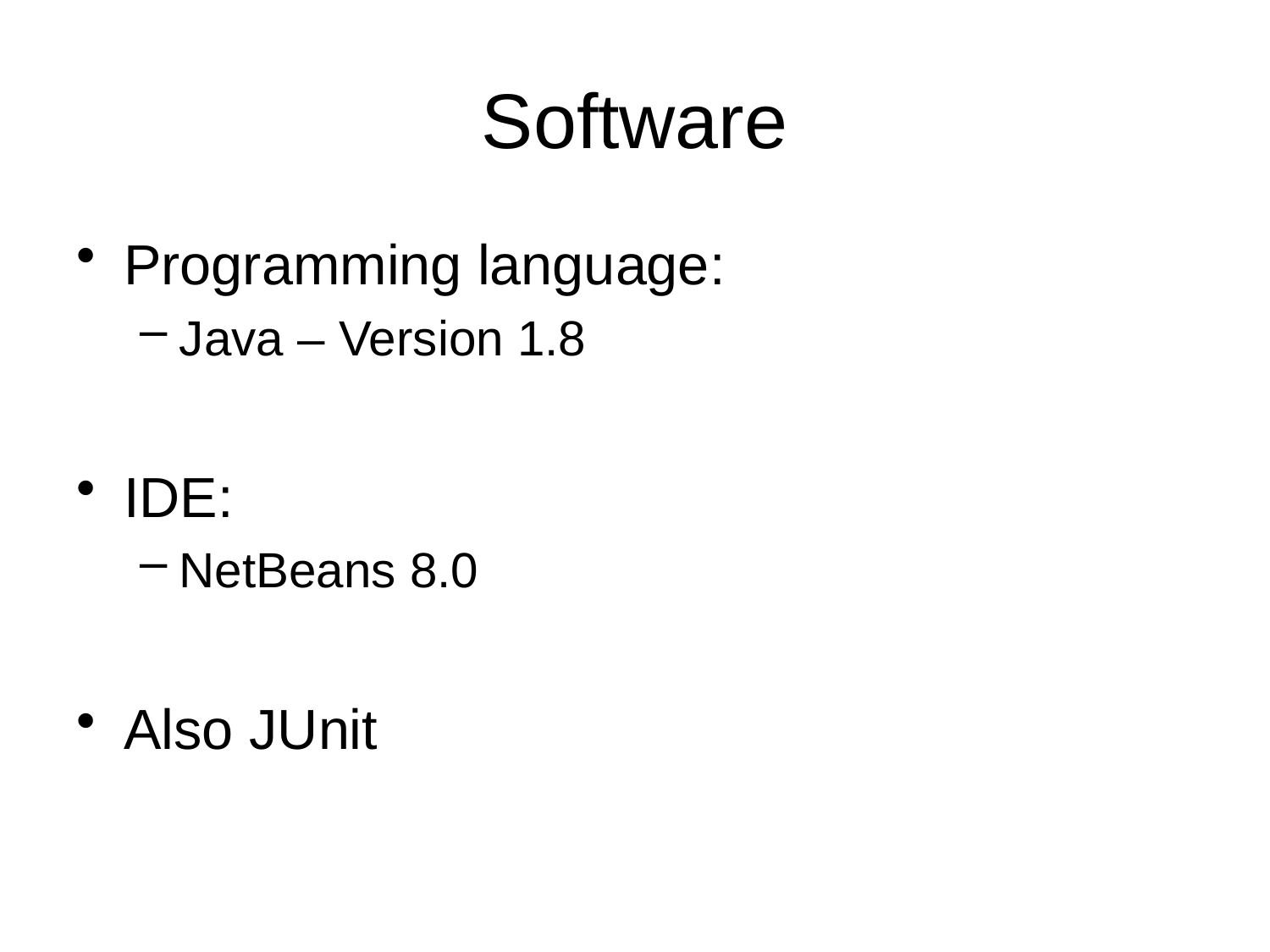

# Software
Programming language:
Java – Version 1.8

IDE:
NetBeans 8.0

Also JUnit